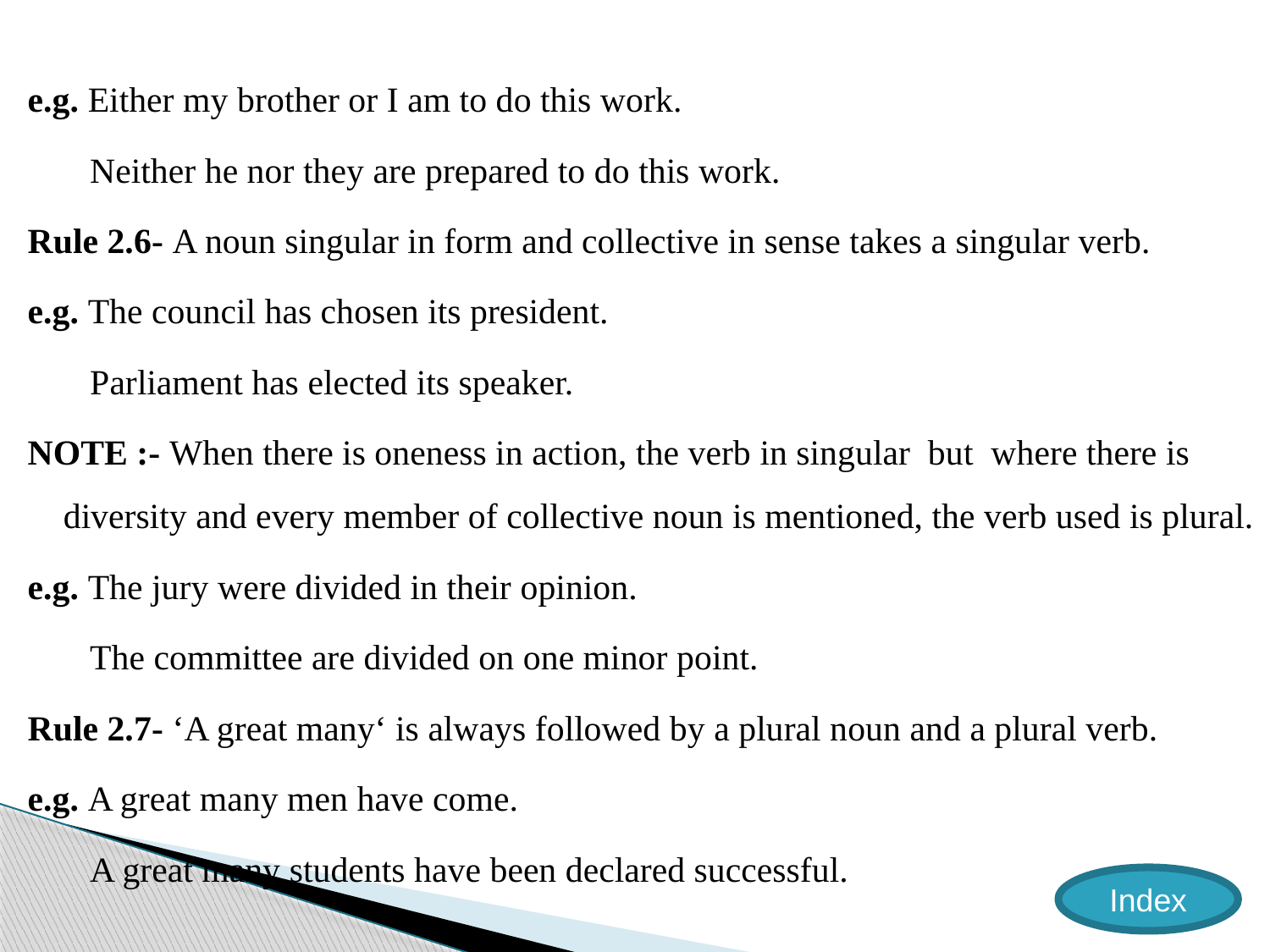

e.g. Either my brother or I am to do this work.
       Neither he nor they are prepared to do this work.
Rule 2.6- A noun singular in form and collective in sense takes a singular verb.
e.g. The council has chosen its president.
       Parliament has elected its speaker.
NOTE :- When there is oneness in action, the verb in singular  but  where there is diversity and every member of collective noun is mentioned, the verb used is plural.
e.g. The jury were divided in their opinion.
       The committee are divided on one minor point.
Rule 2.7- ‘A great many‘ is always followed by a plural noun and a plural verb.
e.g. A great many men have come.
       A great many students have been declared successful.

Index